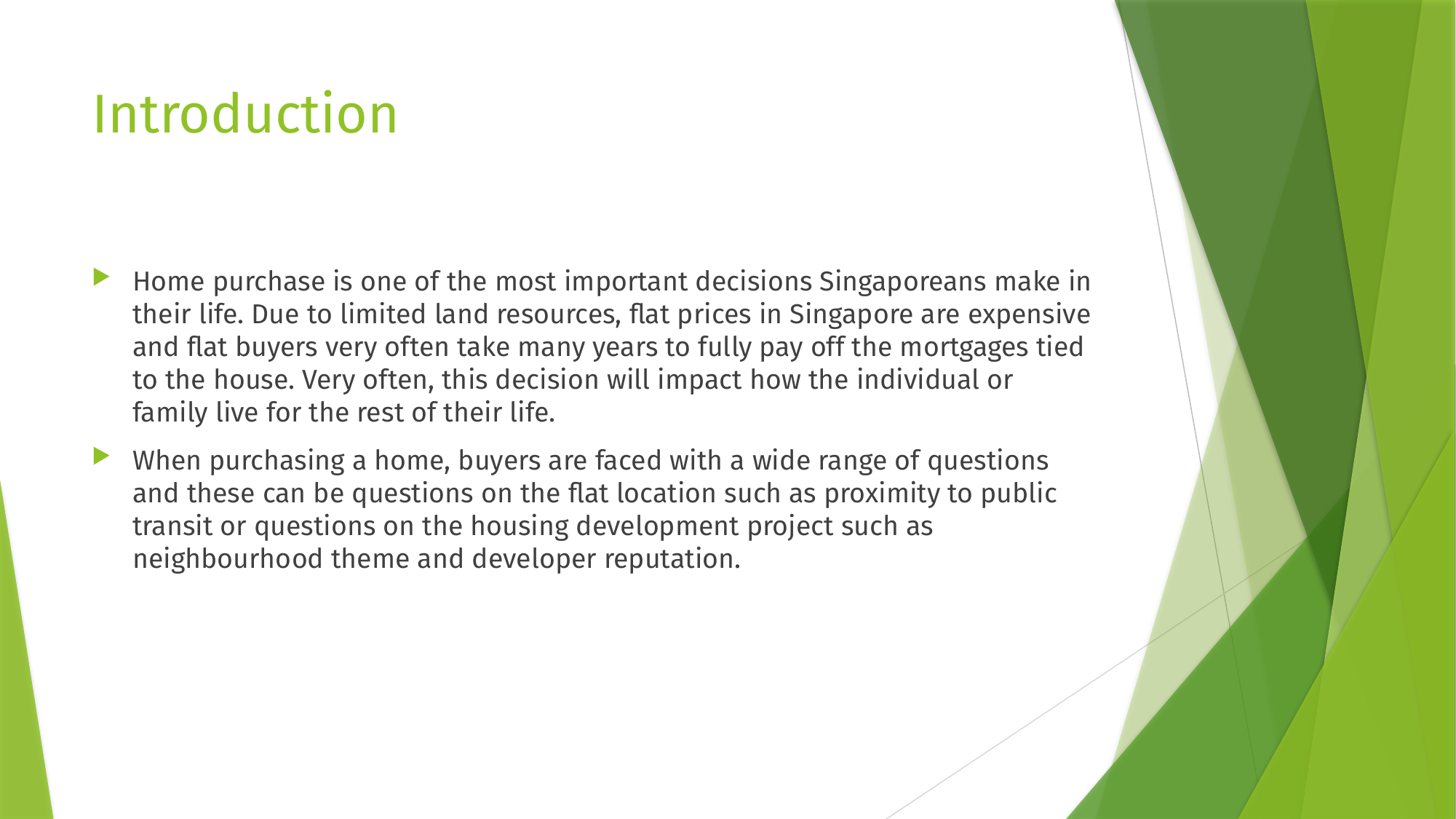

# Introduction
Home purchase is one of the most important decisions Singaporeans make in their life. Due to limited land resources, flat prices in Singapore are expensive and flat buyers very often take many years to fully pay off the mortgages tied to the house. Very often, this decision will impact how the individual or family live for the rest of their life.
When purchasing a home, buyers are faced with a wide range of questions and these can be questions on the flat location such as proximity to public transit or questions on the housing development project such as neighbourhood theme and developer reputation.